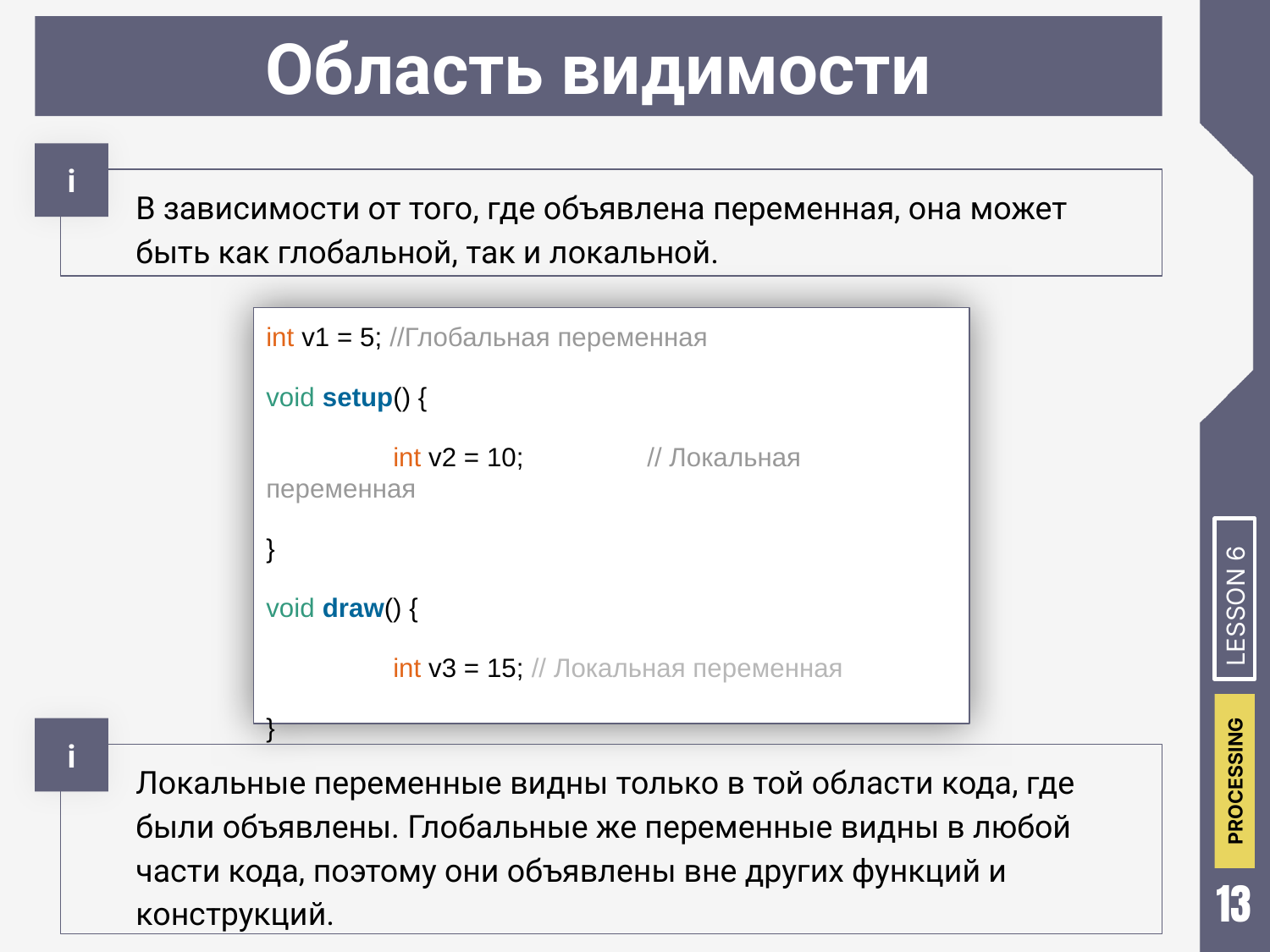

# Область видимости
i
В зависимости от того, где объявлена переменная, она может быть как глобальной, так и локальной.
int v1 = 5; //Глобальная переменная
void setup() {
	int v2 = 10;	// Локальная переменная
}
void draw() {
	int v3 = 15; // Локальная переменная
}
LESSON 6
i
Локальные переменные видны только в той области кода, где были объявлены. Глобальные же переменные видны в любой части кода, поэтому они объявлены вне других функций и конструкций.
13